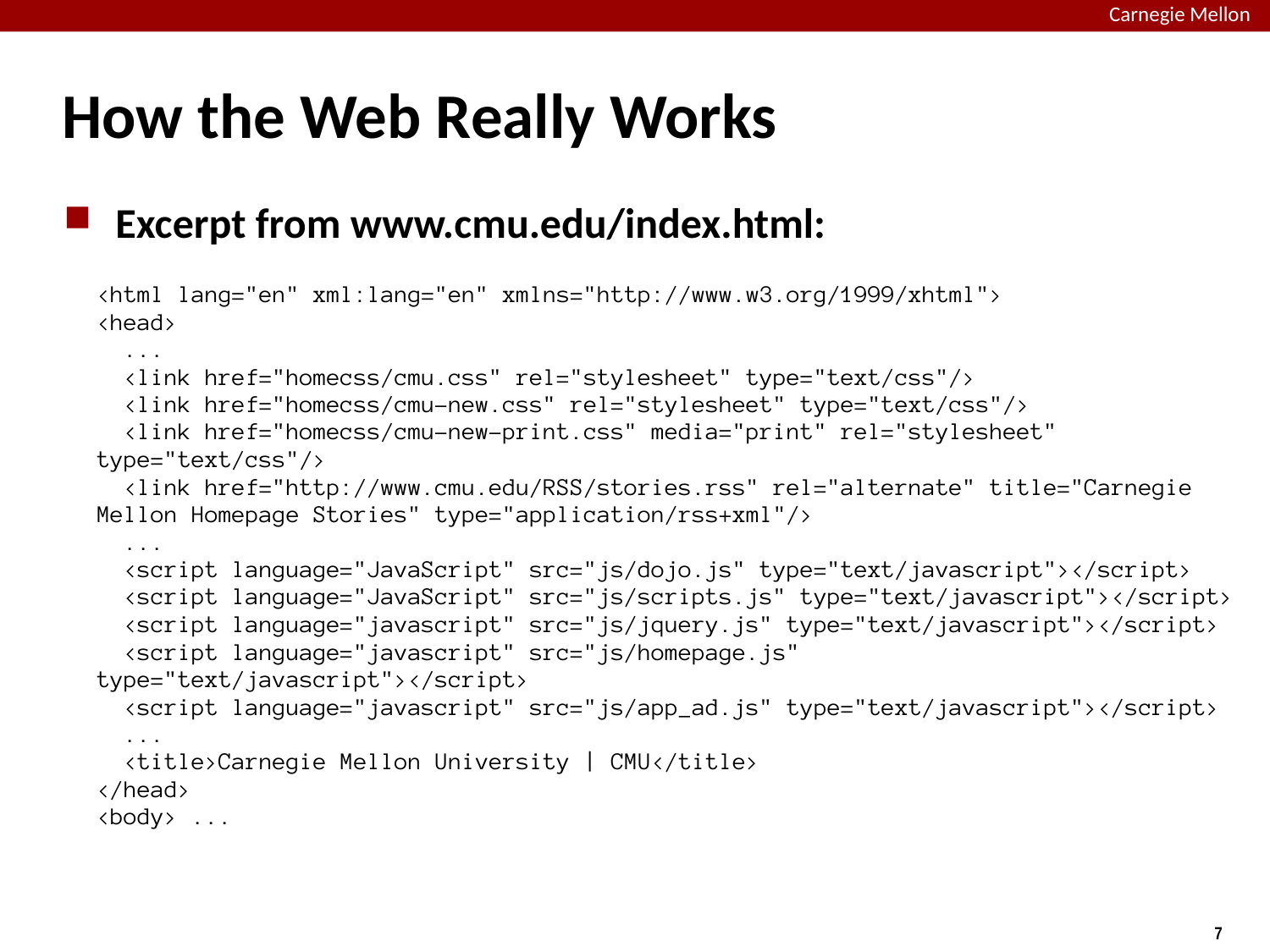

# How the Web Really Works
Excerpt from www.cmu.edu/index.html:
<html lang="en" xml:lang="en" xmlns="http://www.w3.org/1999/xhtml">
<head>
  ...
  <link href="homecss/cmu.css" rel="stylesheet" type="text/css"/>
  <link href="homecss/cmu-new.css" rel="stylesheet" type="text/css"/>
  <link href="homecss/cmu-new-print.css" media="print" rel="stylesheet" type="text/css"/>
  <link href="http://www.cmu.edu/RSS/stories.rss" rel="alternate" title="Carnegie Mellon Homepage Stories" type="application/rss+xml"/>
  ...
  <script language="JavaScript" src="js/dojo.js" type="text/javascript"></script>
  <script language="JavaScript" src="js/scripts.js" type="text/javascript"></script>
  <script language="javascript" src="js/jquery.js" type="text/javascript"></script>
  <script language="javascript" src="js/homepage.js" type="text/javascript"></script>
  <script language="javascript" src="js/app_ad.js" type="text/javascript"></script>
  ...
  <title>Carnegie Mellon University | CMU</title>
</head>
<body> ...